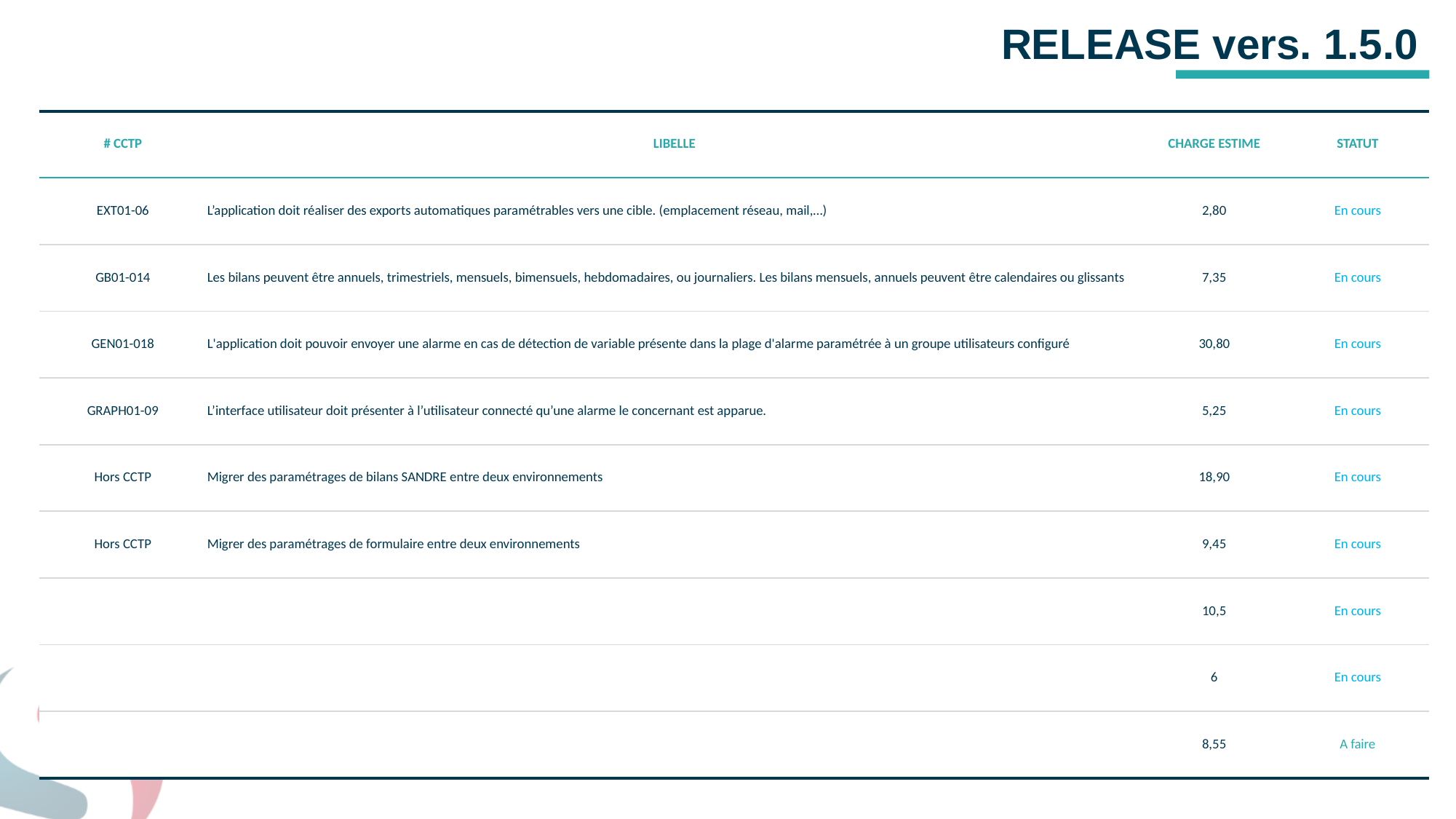

# RELEASE vers. 1.5.0
| # CCTP | LIBELLE | CHARGE ESTIME | STATUT |
| --- | --- | --- | --- |
| EXT01-06 | L’application doit réaliser des exports automatiques paramétrables vers une cible. (emplacement réseau, mail,…) | 2,80 | En cours |
| GB01-014 | Les bilans peuvent être annuels, trimestriels, mensuels, bimensuels, hebdomadaires, ou journaliers. Les bilans mensuels, annuels peuvent être calendaires ou glissants | 7,35 | En cours |
| GEN01-018 | L'application doit pouvoir envoyer une alarme en cas de détection de variable présente dans la plage d'alarme paramétrée à un groupe utilisateurs configuré | 30,80 | En cours |
| GRAPH01-09 | L’interface utilisateur doit présenter à l’utilisateur connecté qu’une alarme le concernant est apparue. | 5,25 | En cours |
| Hors CCTP | Migrer des paramétrages de bilans SANDRE entre deux environnements | 18,90 | En cours |
| Hors CCTP | Migrer des paramétrages de formulaire entre deux environnements | 9,45 | En cours |
|  |  | 10,5 | En cours |
|  |  | 6 | En cours |
|  |  | 8,55 | A faire |